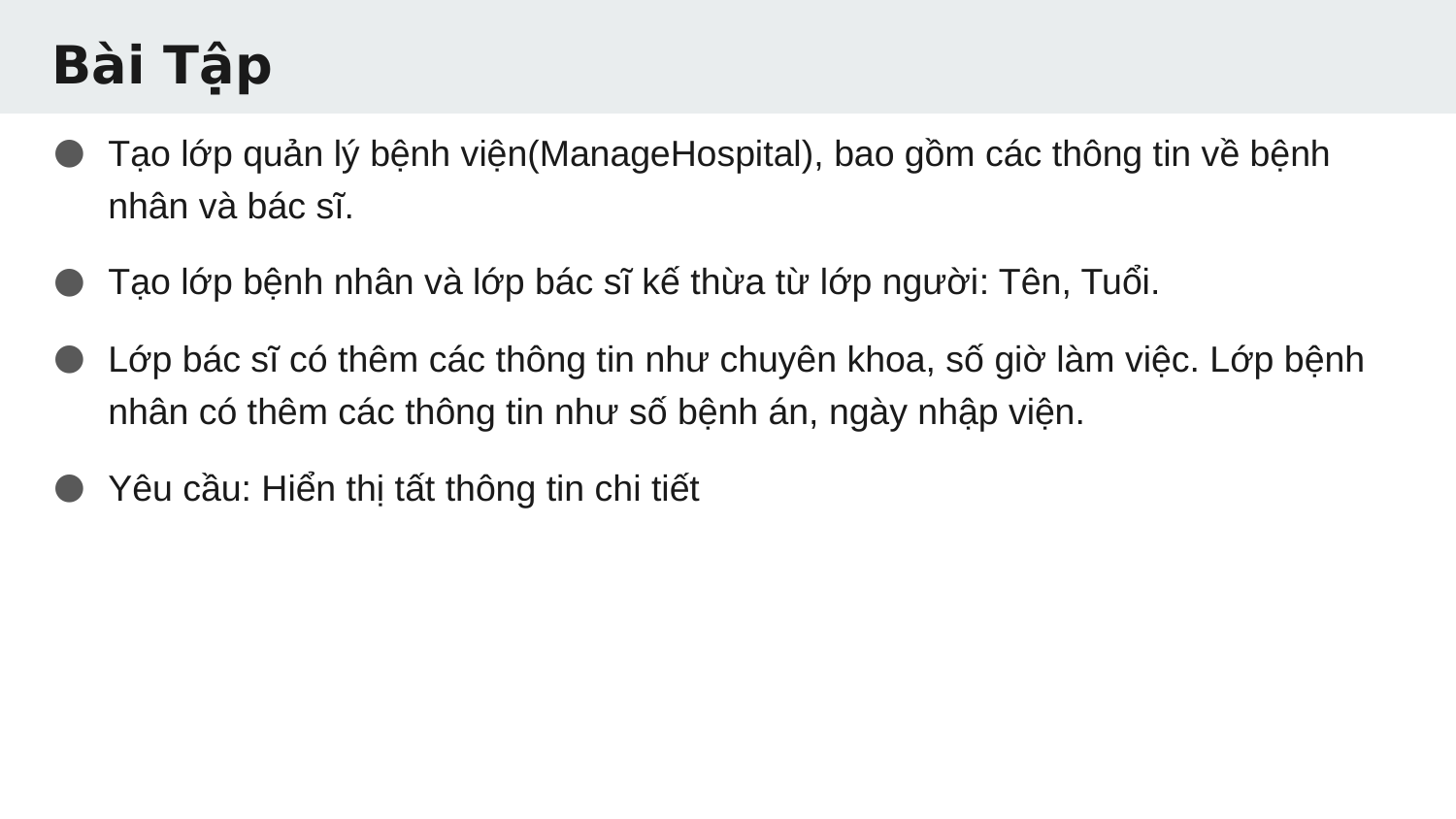

# Bài Tập
Tạo lớp quản lý bệnh viện(ManageHospital), bao gồm các thông tin về bệnh nhân và bác sĩ.
Tạo lớp bệnh nhân và lớp bác sĩ kế thừa từ lớp người: Tên, Tuổi.
Lớp bác sĩ có thêm các thông tin như chuyên khoa, số giờ làm việc. Lớp bệnh nhân có thêm các thông tin như số bệnh án, ngày nhập viện.
Yêu cầu: Hiển thị tất thông tin chi tiết